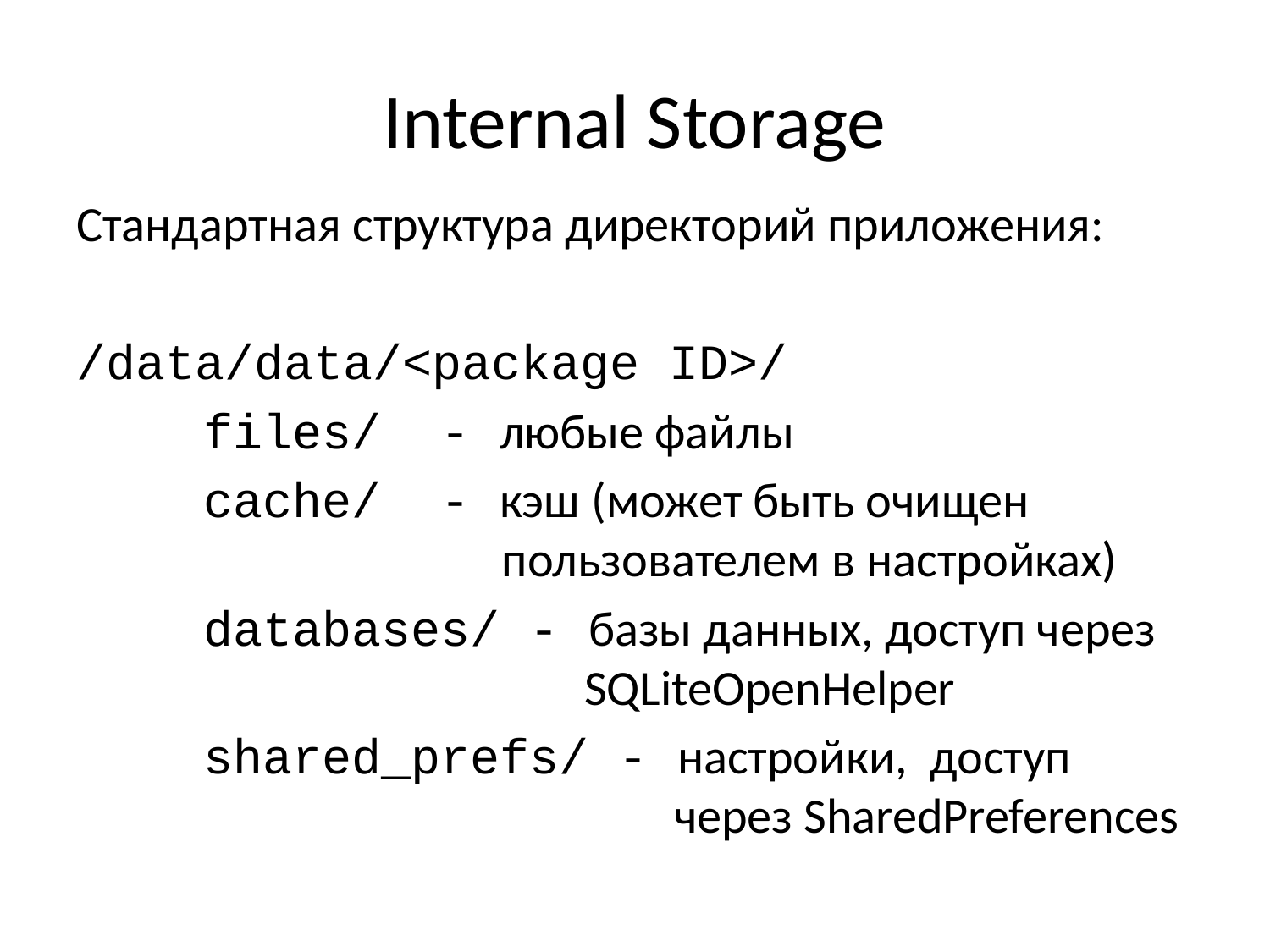

# Internal Storage
Стандартная структура директорий приложения:

/data/data/<package ID>/
	files/  - любые файлы
	cache/  - кэш (может быть очищен 				    пользователем в настройках)
	databases/ - базы данных, доступ через 				SQLiteOpenHelper
	shared_prefs/ - настройки,  доступ 					        через SharedPreferences